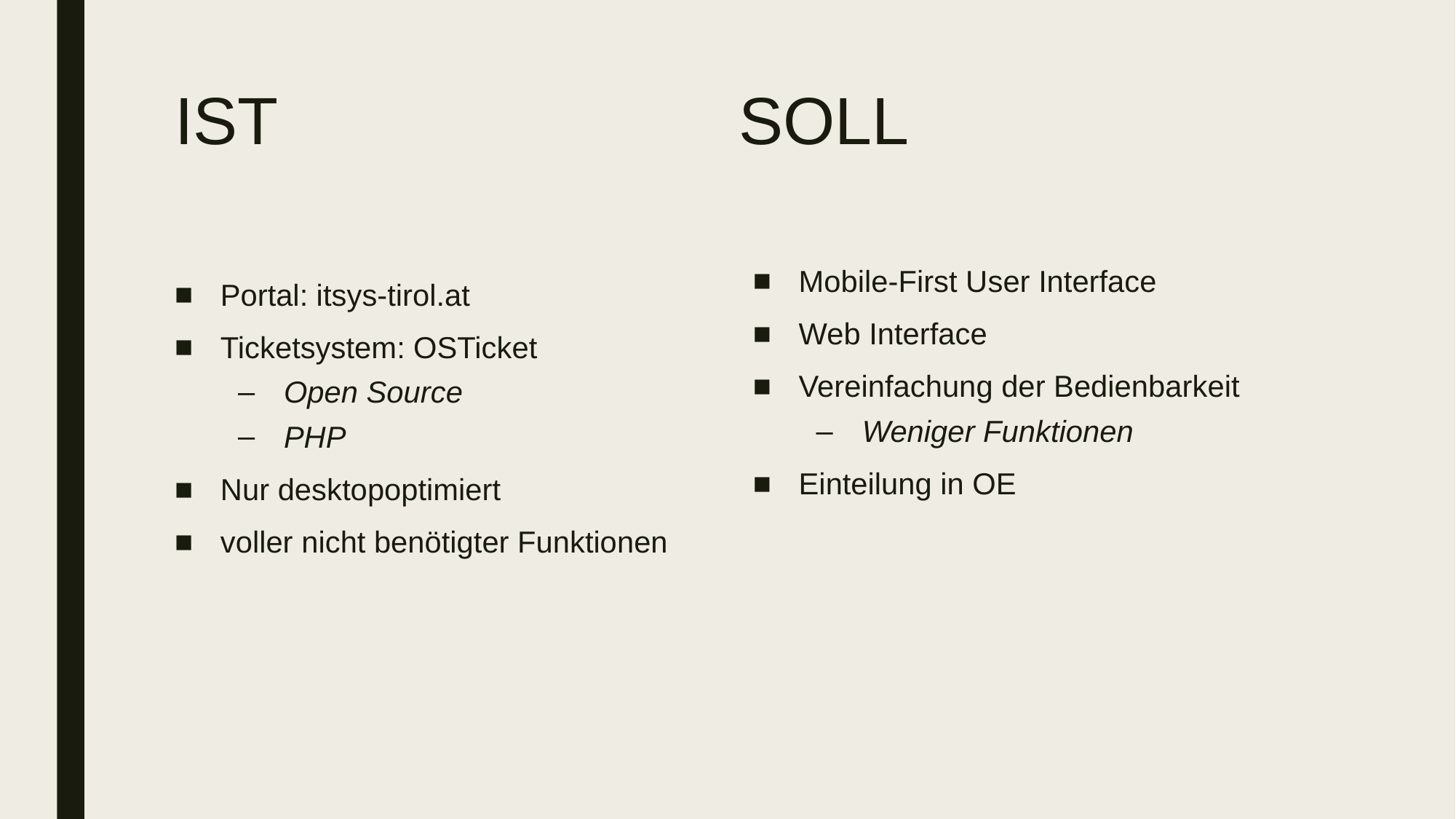

# IST					 SOLL
Mobile-First User Interface
Web Interface
Vereinfachung der Bedienbarkeit
Weniger Funktionen
Einteilung in OE
Portal: itsys-tirol.at
Ticketsystem: OSTicket
Open Source
PHP
Nur desktopoptimiert
voller nicht benötigter Funktionen